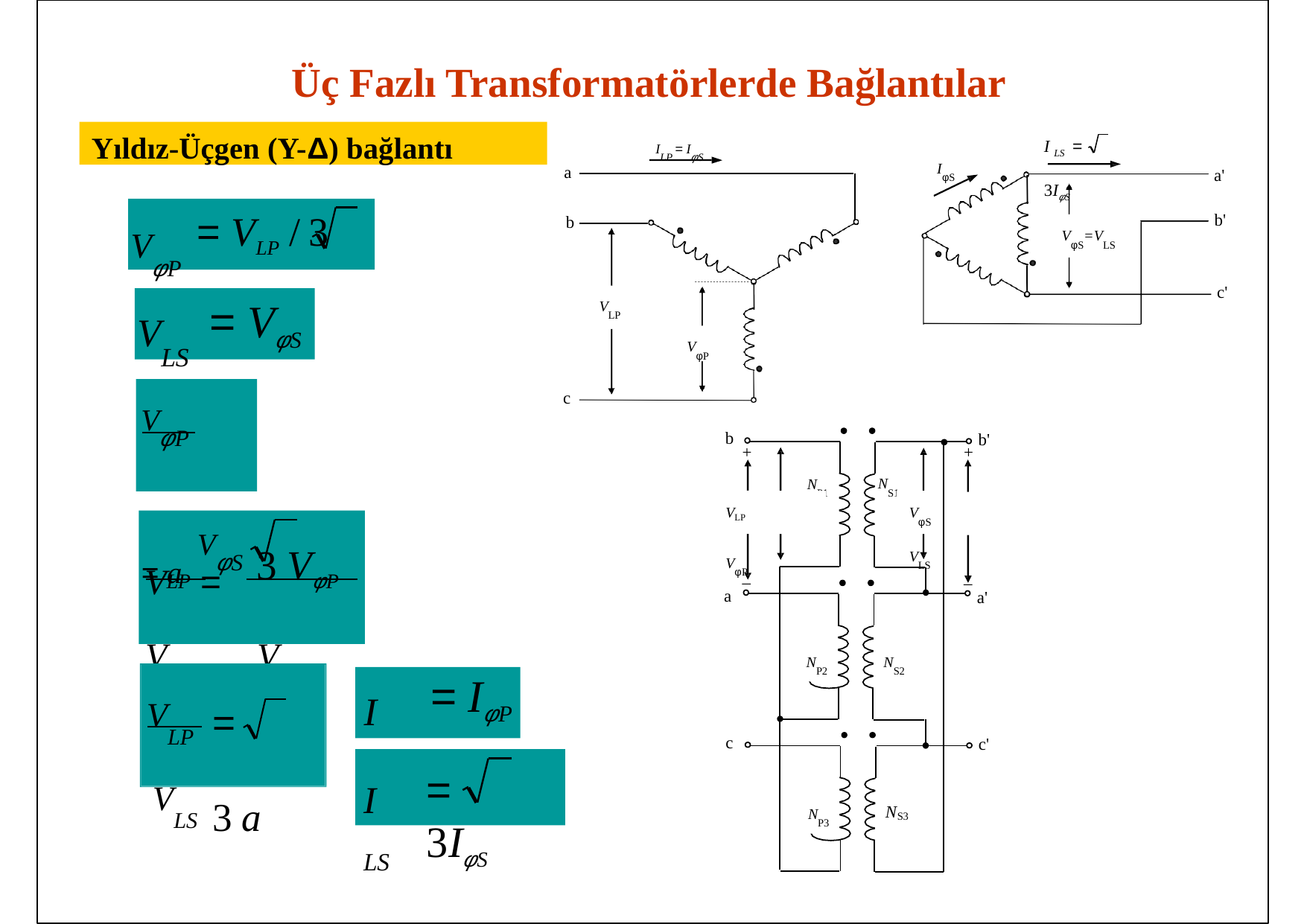

Üç Fazlı Transformatörlerde Bağlantılar
Yıldız-Üçgen (Y-Δ) bağlantı
I LS   =	3IφS

ILP = IφS

IφS

a

a'

= VLP  /	3
= VφS
b'

b
VφP
VφS=VLS

c'

VLP
VLS
VφP
VφP	= a  VφS

c
b
b'

+
+

NS1
NP1

VLP  =	3 VφP
VLS	VφS

VLP	VφP
VφS	VLS

_
a
_
a'

NP2

NS2

= IφP
=	3IφS

VLP  VLS

I LP

=	3 a

c
c'

I LS

NP3

N

S3